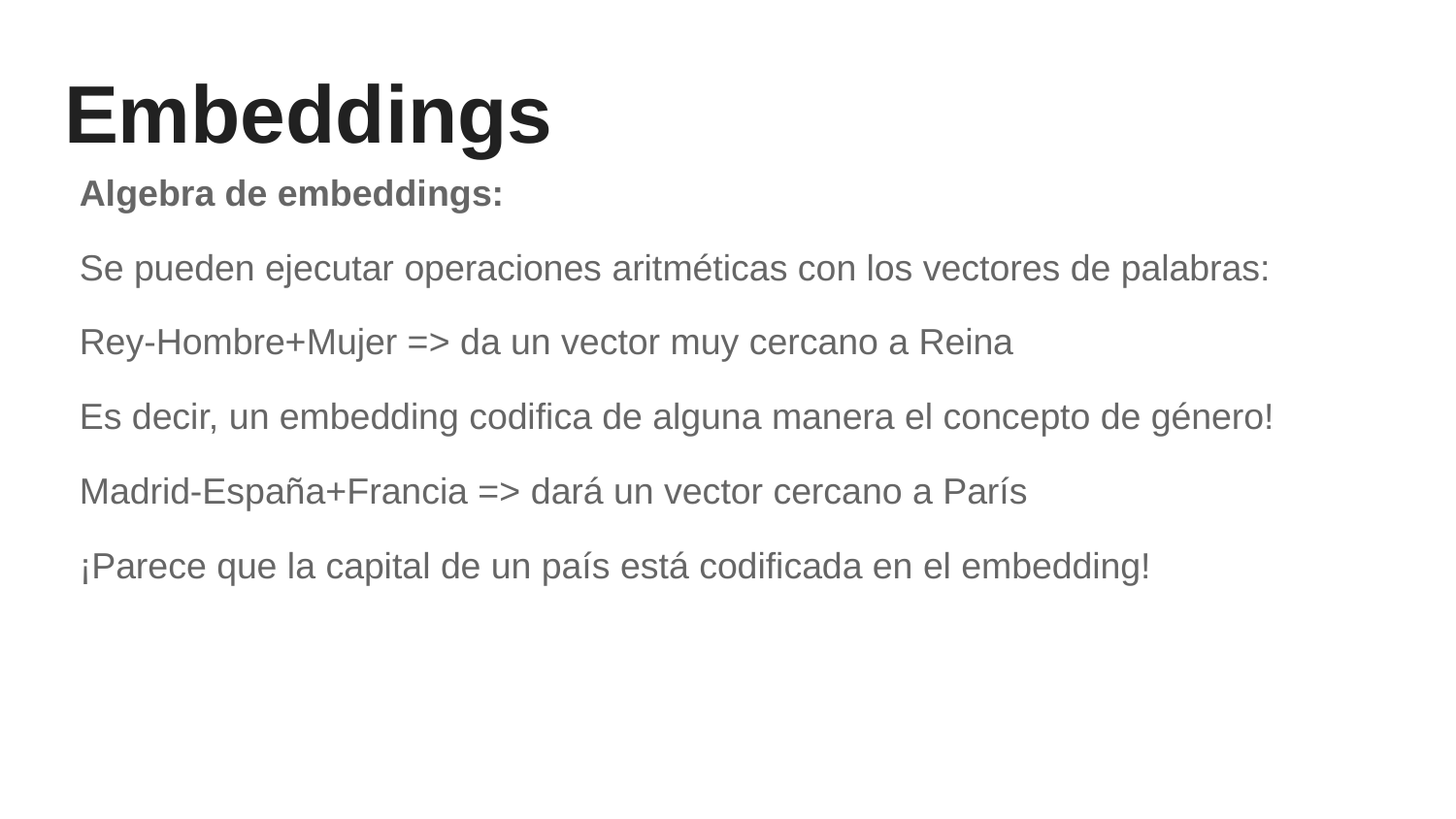

# Embeddings
Algebra de embeddings:
Se pueden ejecutar operaciones aritméticas con los vectores de palabras:
Rey-Hombre+Mujer => da un vector muy cercano a Reina
Es decir, un embedding codifica de alguna manera el concepto de género!
Madrid-España+Francia => dará un vector cercano a París
¡Parece que la capital de un país está codificada en el embedding!